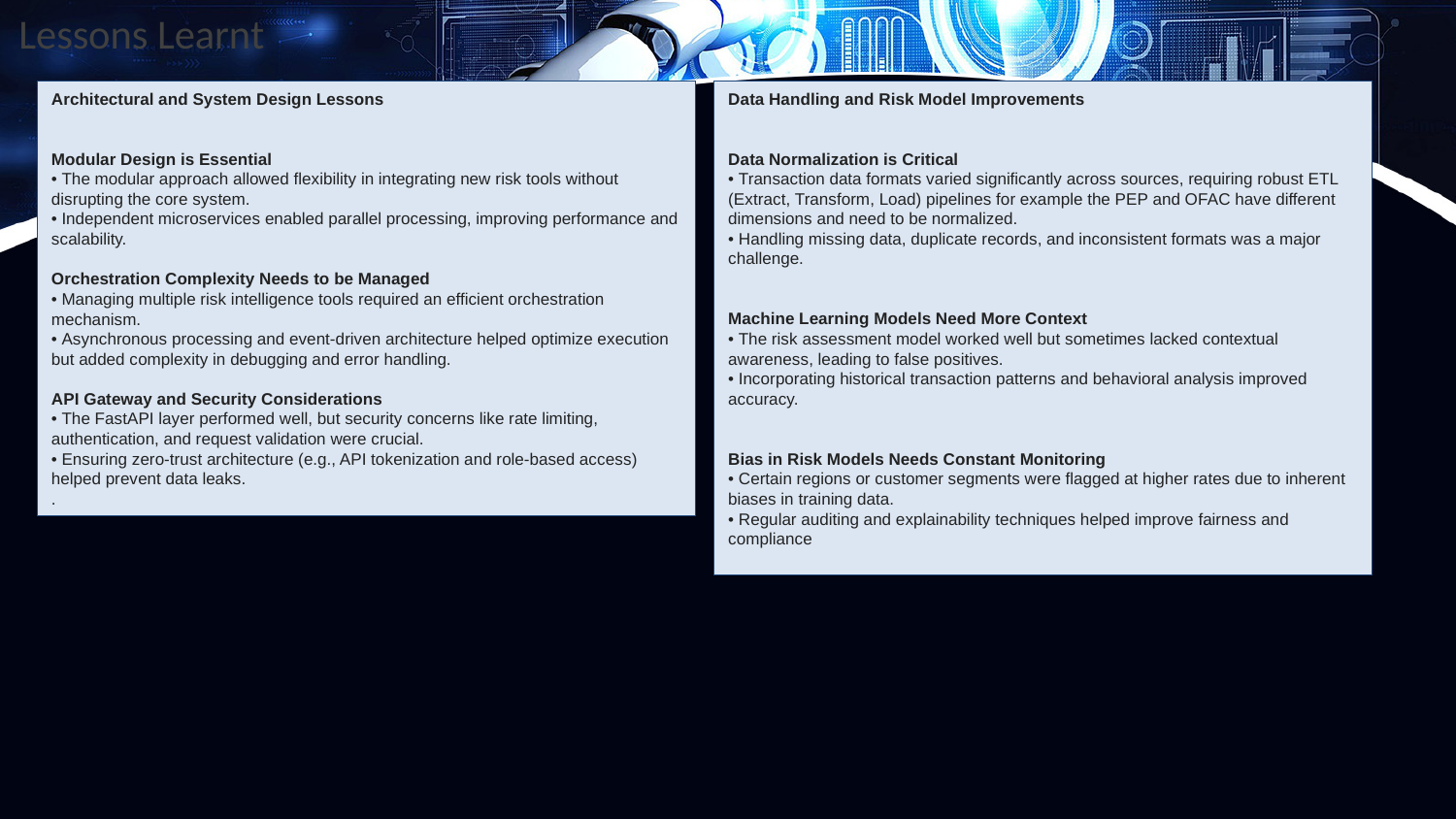

Lessons Learnt
Architectural and System Design Lessons

Modular Design is Essential
• The modular approach allowed flexibility in integrating new risk tools without disrupting the core system.
• Independent microservices enabled parallel processing, improving performance and scalability.
Orchestration Complexity Needs to be Managed
• Managing multiple risk intelligence tools required an efficient orchestration mechanism.
• Asynchronous processing and event-driven architecture helped optimize execution but added complexity in debugging and error handling.
API Gateway and Security Considerations
• The FastAPI layer performed well, but security concerns like rate limiting, authentication, and request validation were crucial.
• Ensuring zero-trust architecture (e.g., API tokenization and role-based access) helped prevent data leaks.
.
Data Handling and Risk Model Improvements

Data Normalization is Critical
• Transaction data formats varied significantly across sources, requiring robust ETL (Extract, Transform, Load) pipelines for example the PEP and OFAC have different dimensions and need to be normalized.
• Handling missing data, duplicate records, and inconsistent formats was a major challenge.

Machine Learning Models Need More Context
• The risk assessment model worked well but sometimes lacked contextual awareness, leading to false positives.
• Incorporating historical transaction patterns and behavioral analysis improved accuracy.

Bias in Risk Models Needs Constant Monitoring
• Certain regions or customer segments were flagged at higher rates due to inherent biases in training data.
• Regular auditing and explainability techniques helped improve fairness and compliance